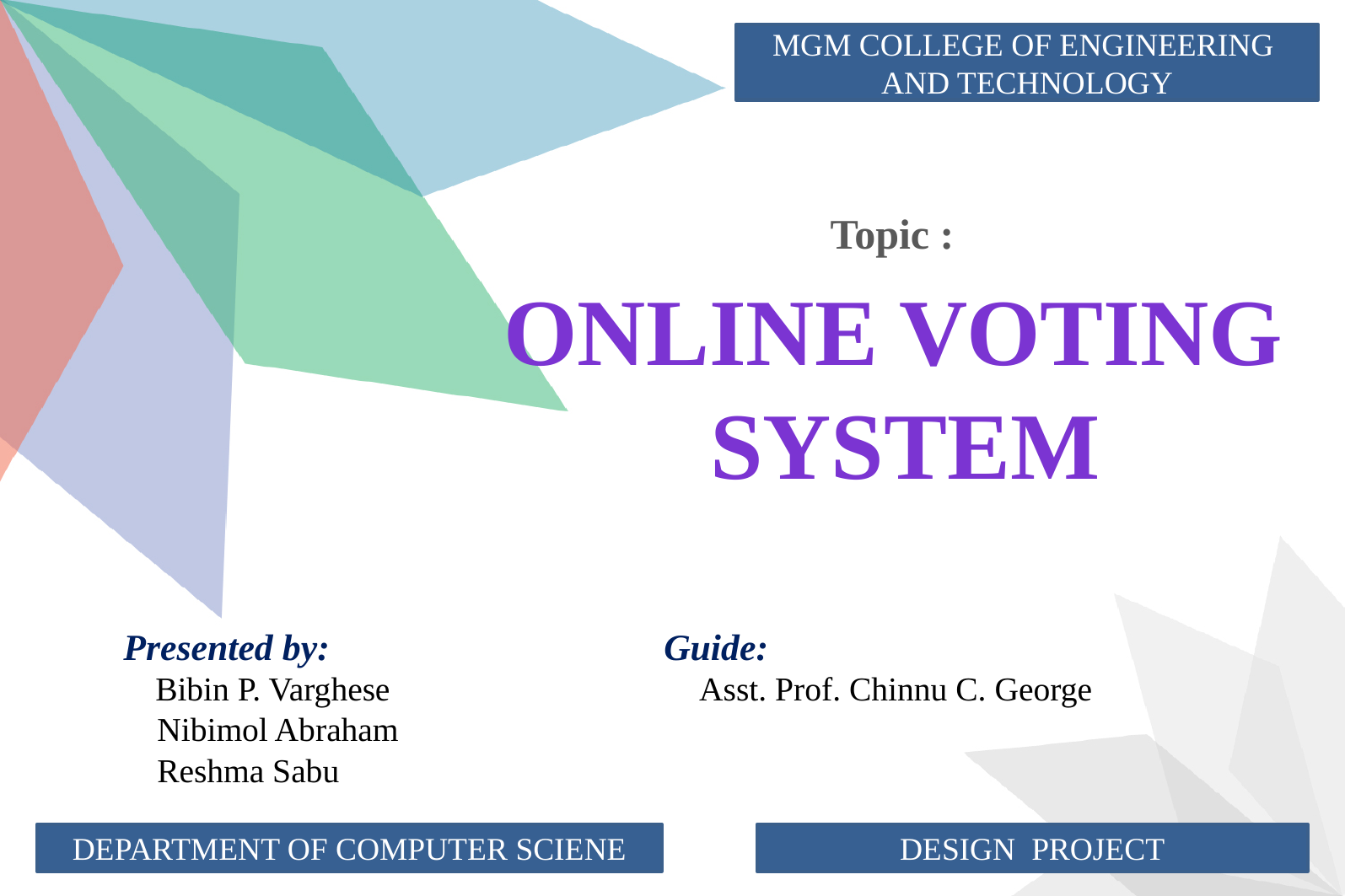

MGM COLLEGE OF ENGINEERING
AND TECHNOLOGY
Topic :
Online voting
system
Presented by:                                    Guide:
    Bibin P. Varghese                                     Asst. Prof. Chinnu C. George
    Nibimol Abraham
    Reshma Sabu

DEPARTMENT OF COMPUTER SCIENE
DESIGN  PROJECT